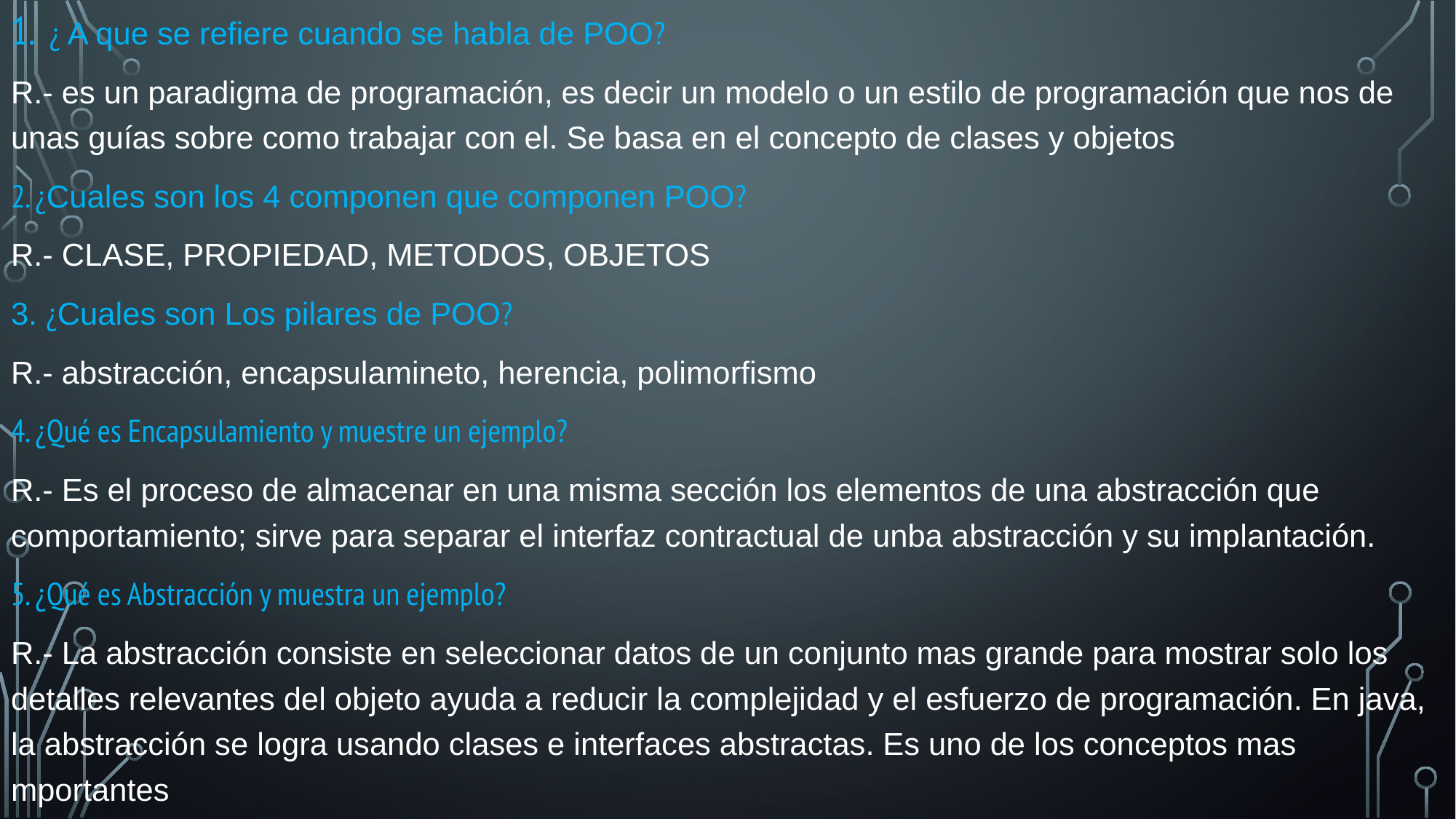

¿ A que se refiere cuando se habla de POO?
R.- es un paradigma de programación, es decir un modelo o un estilo de programación que nos de unas guías sobre como trabajar con el. Se basa en el concepto de clases y objetos
2. ¿Cuales son los 4 componen que componen POO?
R.- CLASE, PROPIEDAD, METODOS, OBJETOS
3. ¿Cuales son Los pilares de POO?
R.- abstracción, encapsulamineto, herencia, polimorfismo
4. ¿Qué es Encapsulamiento y muestre un ejemplo?
R.- Es el proceso de almacenar en una misma sección los elementos de una abstracción que comportamiento; sirve para separar el interfaz contractual de unba abstracción y su implantación.
5. ¿Qué es Abstracción y muestra un ejemplo?
R.- La abstracción consiste en seleccionar datos de un conjunto mas grande para mostrar solo los detalles relevantes del objeto ayuda a reducir la complejidad y el esfuerzo de programación. En java, la abstracción se logra usando clases e interfaces abstractas. Es uno de los conceptos mas mportantes